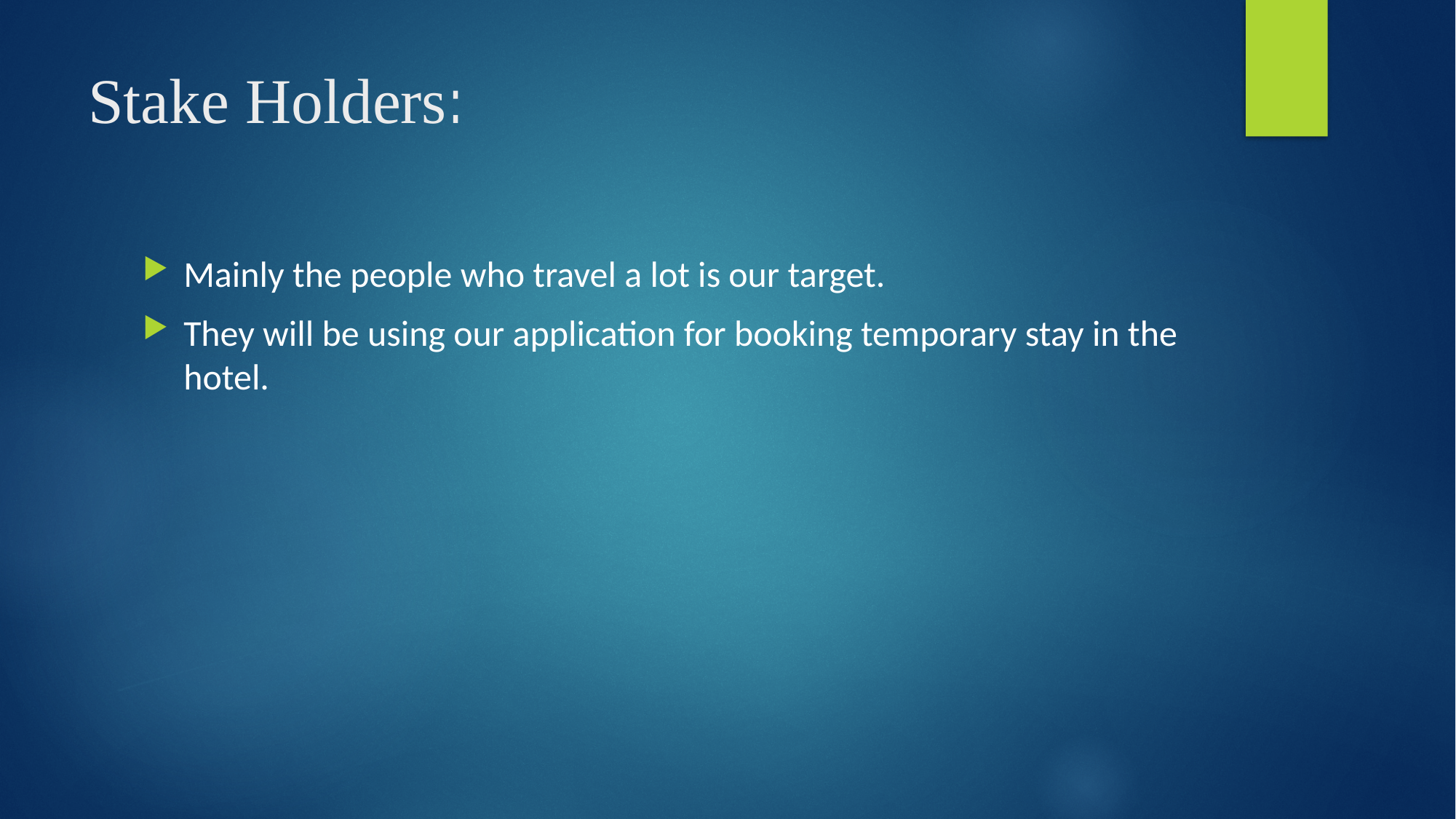

# Stake Holders:
Mainly the people who travel a lot is our target.
They will be using our application for booking temporary stay in the hotel.